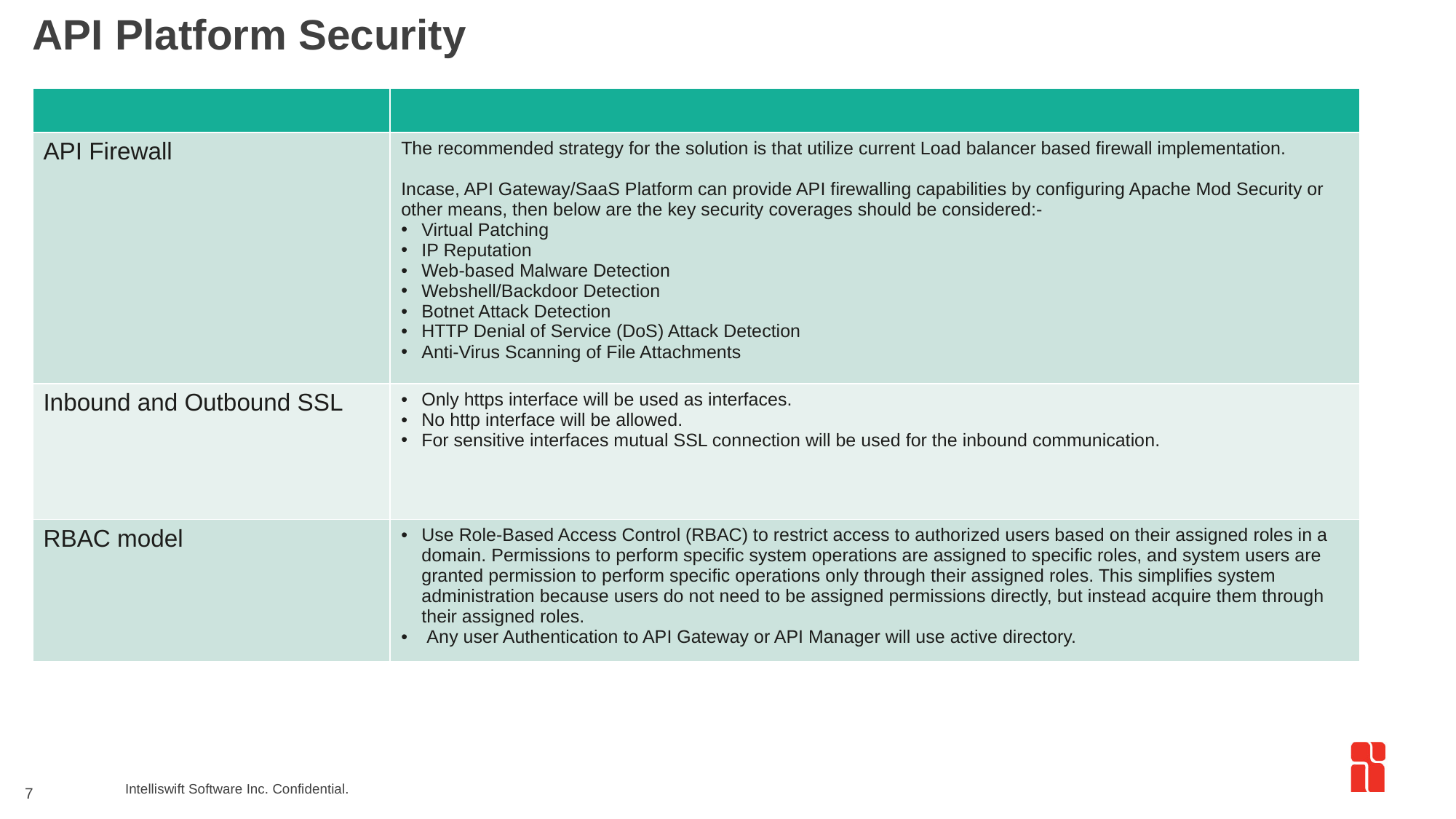

API Platform Security
|  |  |
| --- | --- |
| API Firewall | The recommended strategy for the solution is that utilize current Load balancer based firewall implementation.   Incase, API Gateway/SaaS Platform can provide API firewalling capabilities by configuring Apache Mod Security or other means, then below are the key security coverages should be considered:- Virtual Patching IP Reputation Web-based Malware Detection Webshell/Backdoor Detection Botnet Attack Detection HTTP Denial of Service (DoS) Attack Detection Anti-Virus Scanning of File Attachments |
| Inbound and Outbound SSL | Only https interface will be used as interfaces. No http interface will be allowed. For sensitive interfaces mutual SSL connection will be used for the inbound communication. |
| RBAC model | Use Role-Based Access Control (RBAC) to restrict access to authorized users based on their assigned roles in a domain. Permissions to perform specific system operations are assigned to specific roles, and system users are granted permission to perform specific operations only through their assigned roles. This simplifies system administration because users do not need to be assigned permissions directly, but instead acquire them through their assigned roles. Any user Authentication to API Gateway or API Manager will use active directory. |
7